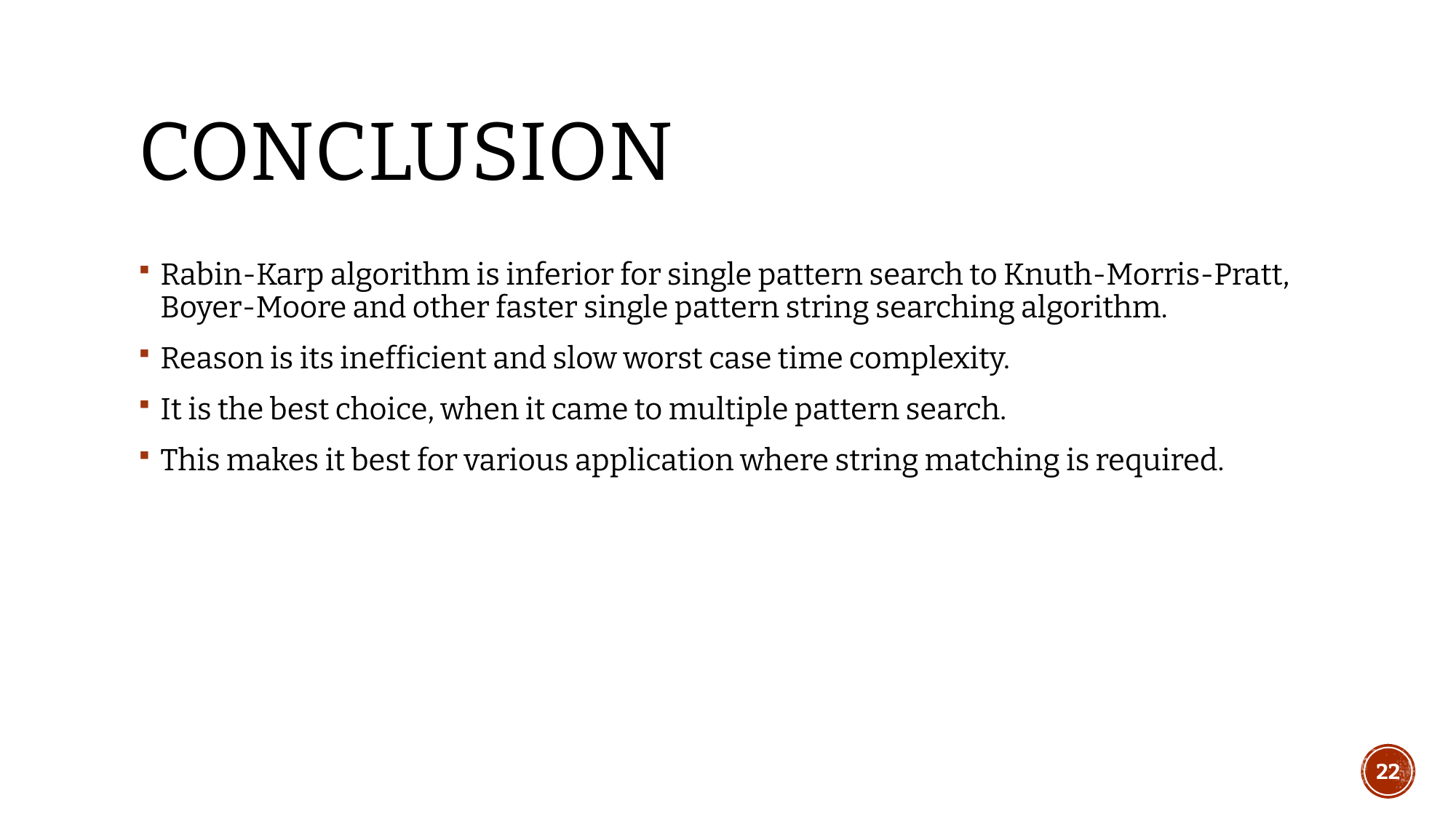

# Conclusion
Rabin-Karp algorithm is inferior for single pattern search to Knuth-Morris-Pratt, Boyer-Moore and other faster single pattern string searching algorithm.
Reason is its inefficient and slow worst case time complexity.
It is the best choice, when it came to multiple pattern search.
This makes it best for various application where string matching is required.

22